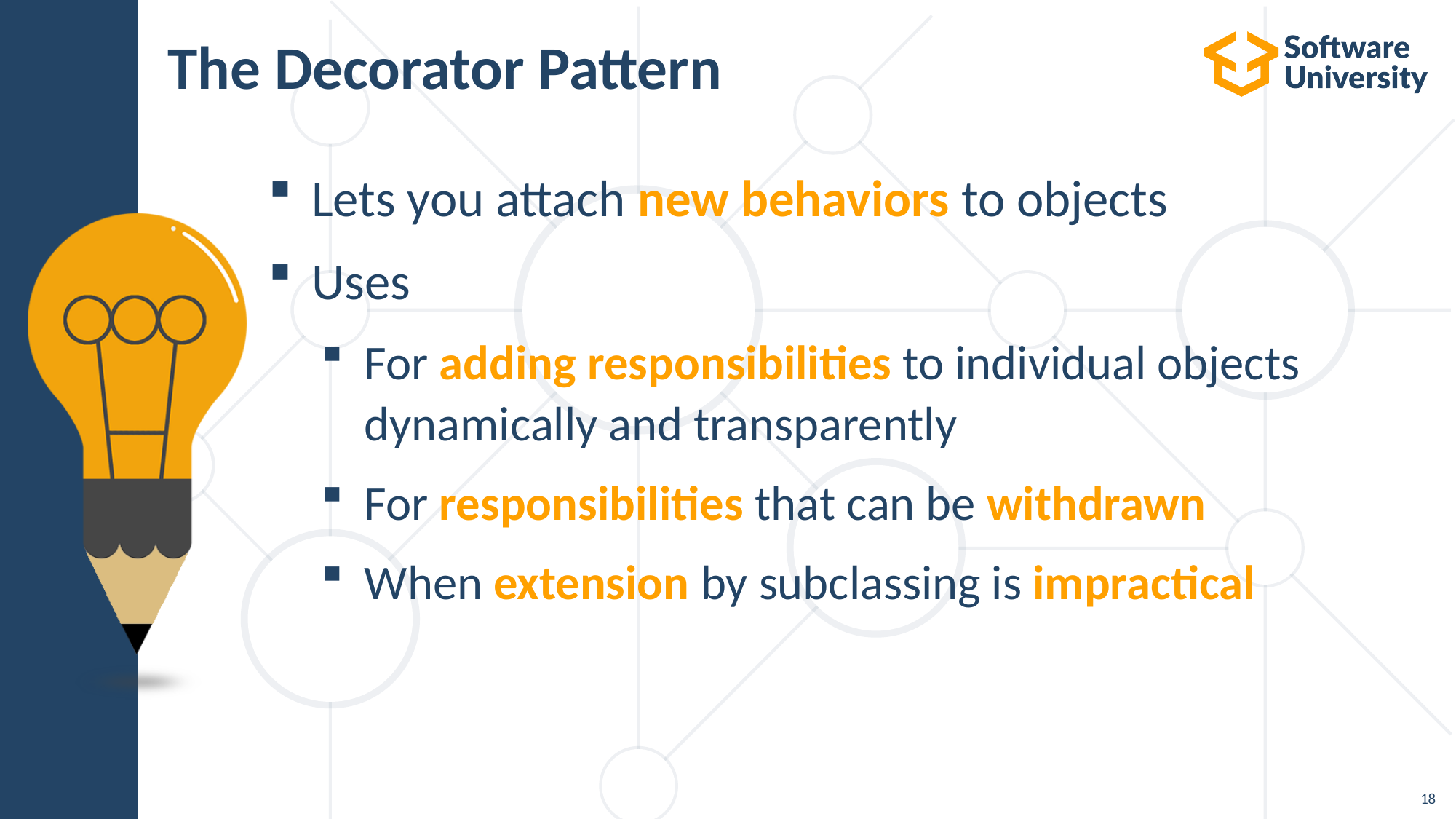

# The Decorator Pattern
Lets you attach new behaviors to objects
Uses
For adding responsibilities to individual objects dynamically and transparently
For responsibilities that can be withdrawn
When extension by subclassing is impractical
18